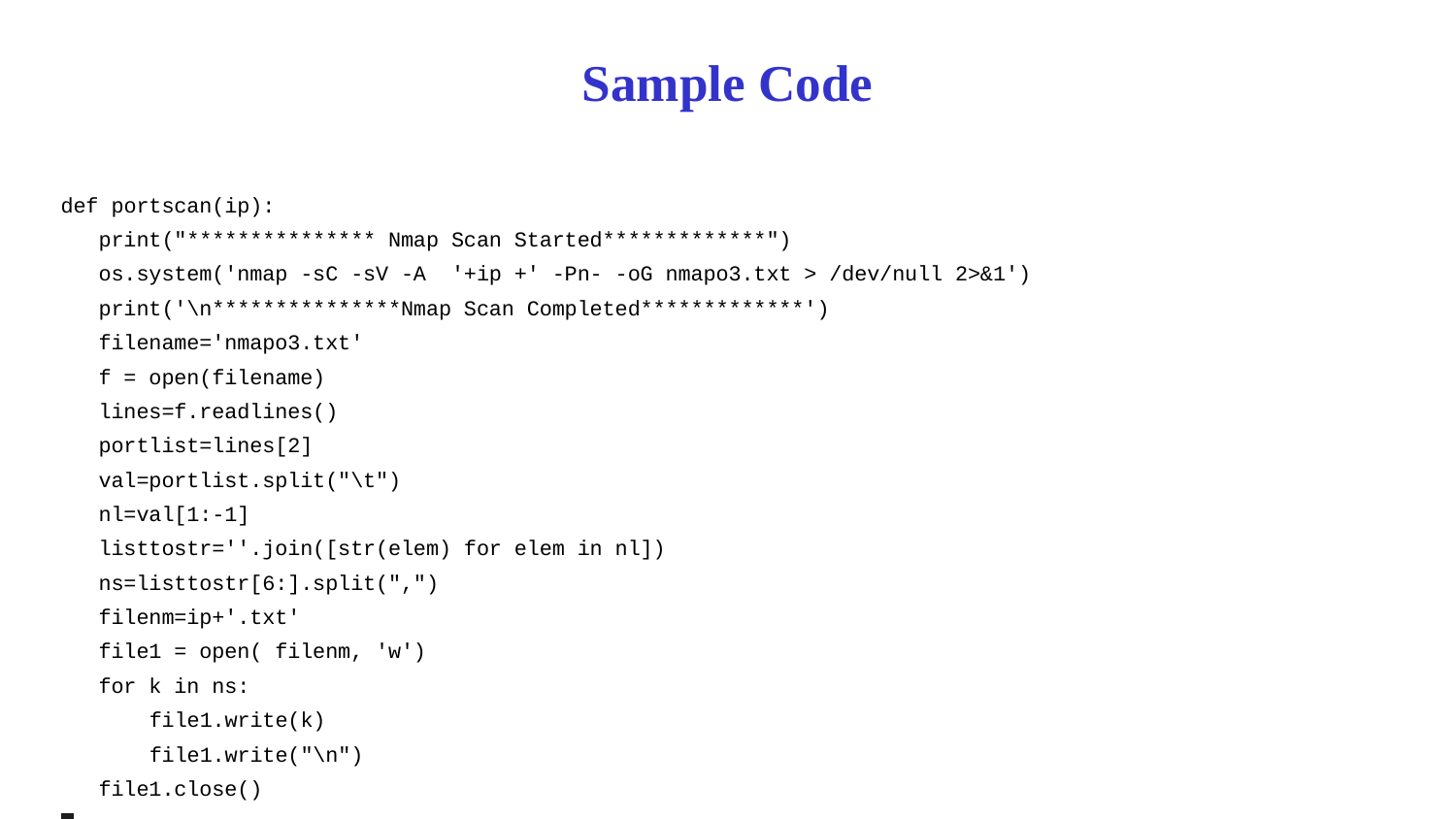

# Sample Code
def portscan(ip):
   print("*************** Nmap Scan Started*************")
   os.system('nmap -sC -sV -A  '+ip +' -Pn- -oG nmapo3.txt > /dev/null 2>&1')
   print('\n***************Nmap Scan Completed*************')
   filename='nmapo3.txt'
   f = open(filename)
   lines=f.readlines()
   portlist=lines[2]
   val=portlist.split("\t")
   nl=val[1:-1]
   listtostr=''.join([str(elem) for elem in nl])
   ns=listtostr[6:].split(",")
   filenm=ip+'.txt'
   file1 = open( filenm, 'w')
   for k in ns:
       file1.write(k)
       file1.write("\n")
   file1.close()